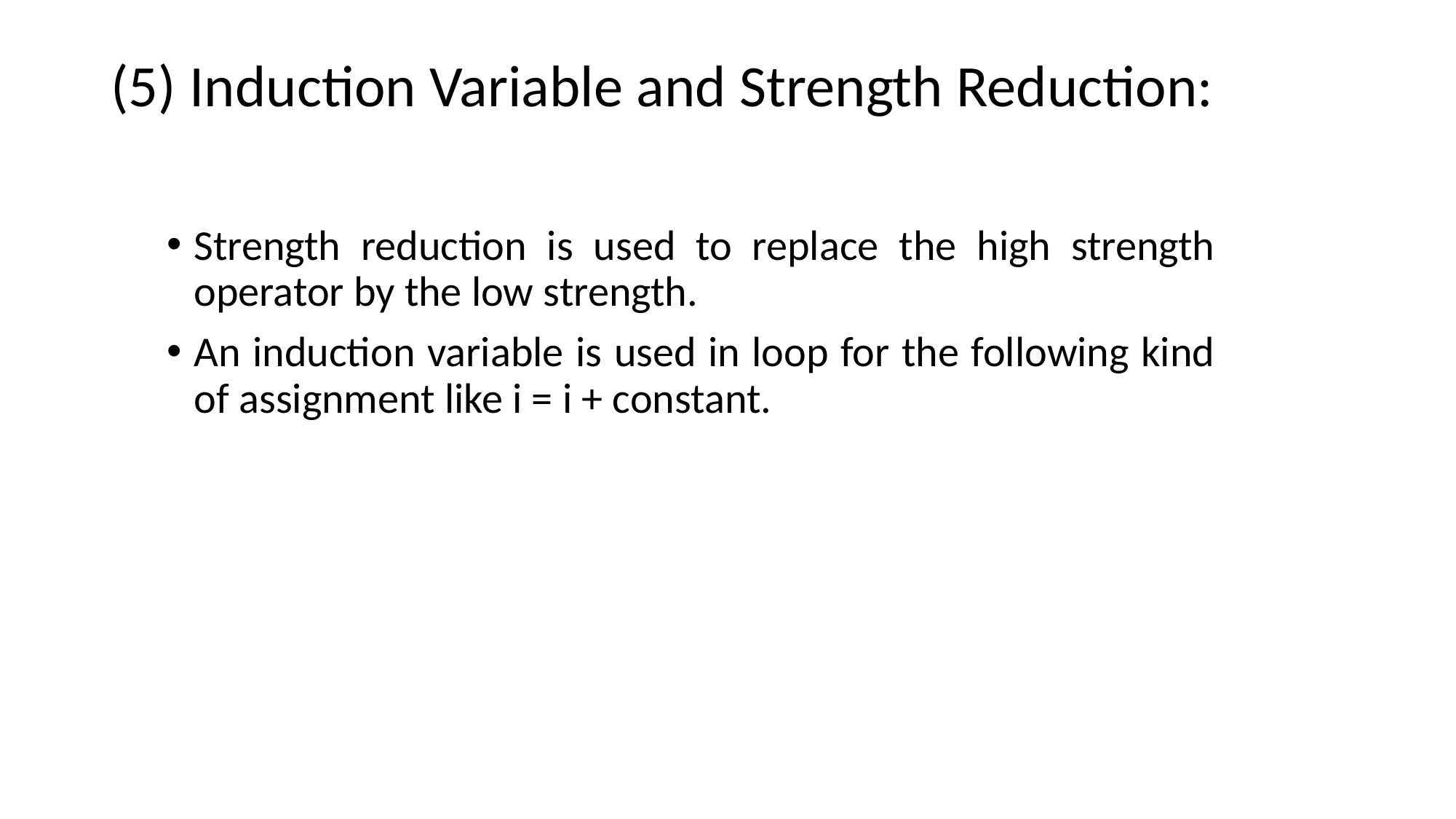

# (5) Induction Variable and Strength Reduction:
Strength reduction is used to replace the high strength operator by the low strength.
An induction variable is used in loop for the following kind of assignment like i = i + constant.